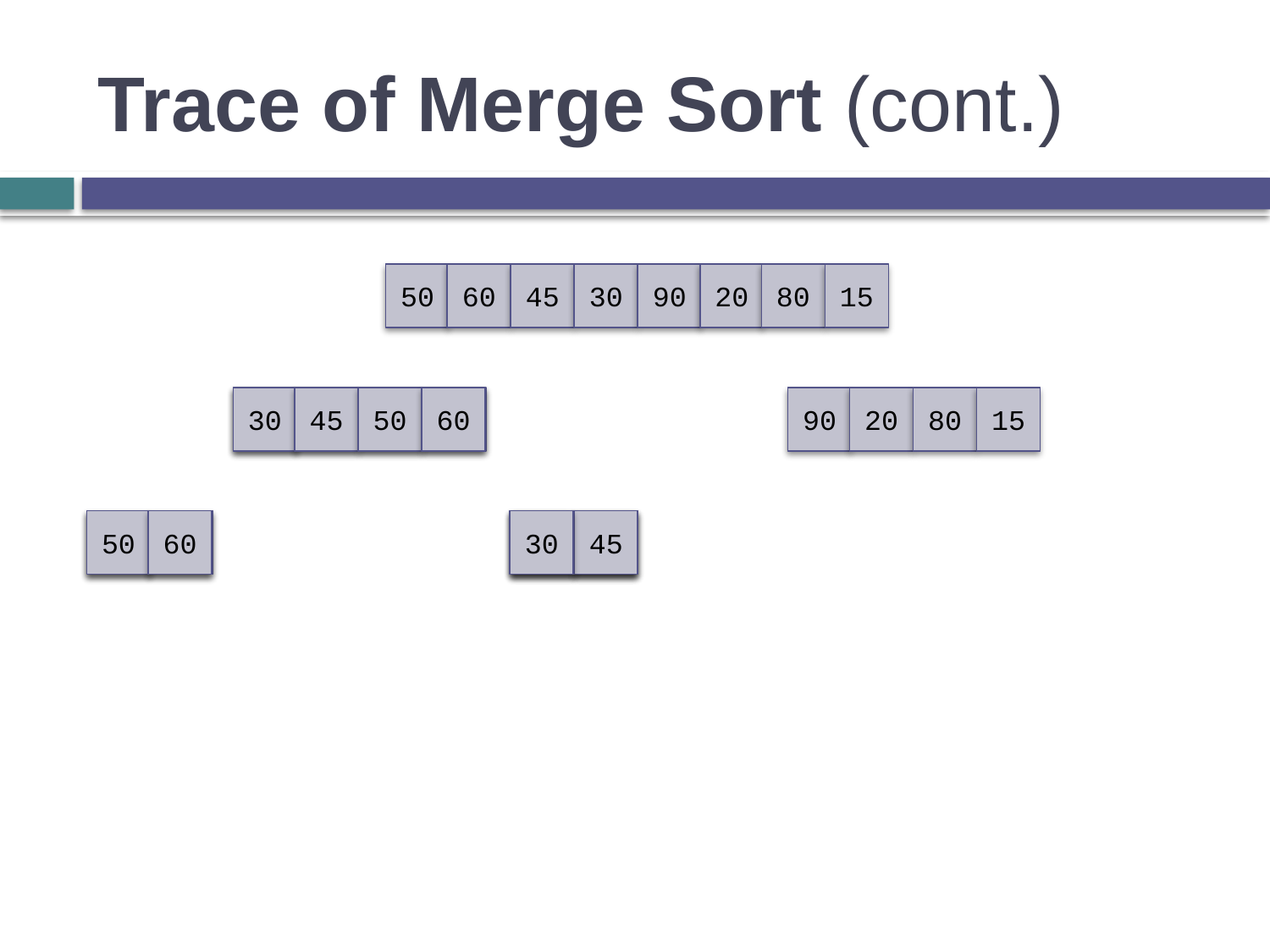

# Trace of Merge Sort (cont.)
50
60
45
30
90
20
80
15
30
45
50
60
50
60
45
30
90
20
80
15
50
60

30
45
30

45
45
30